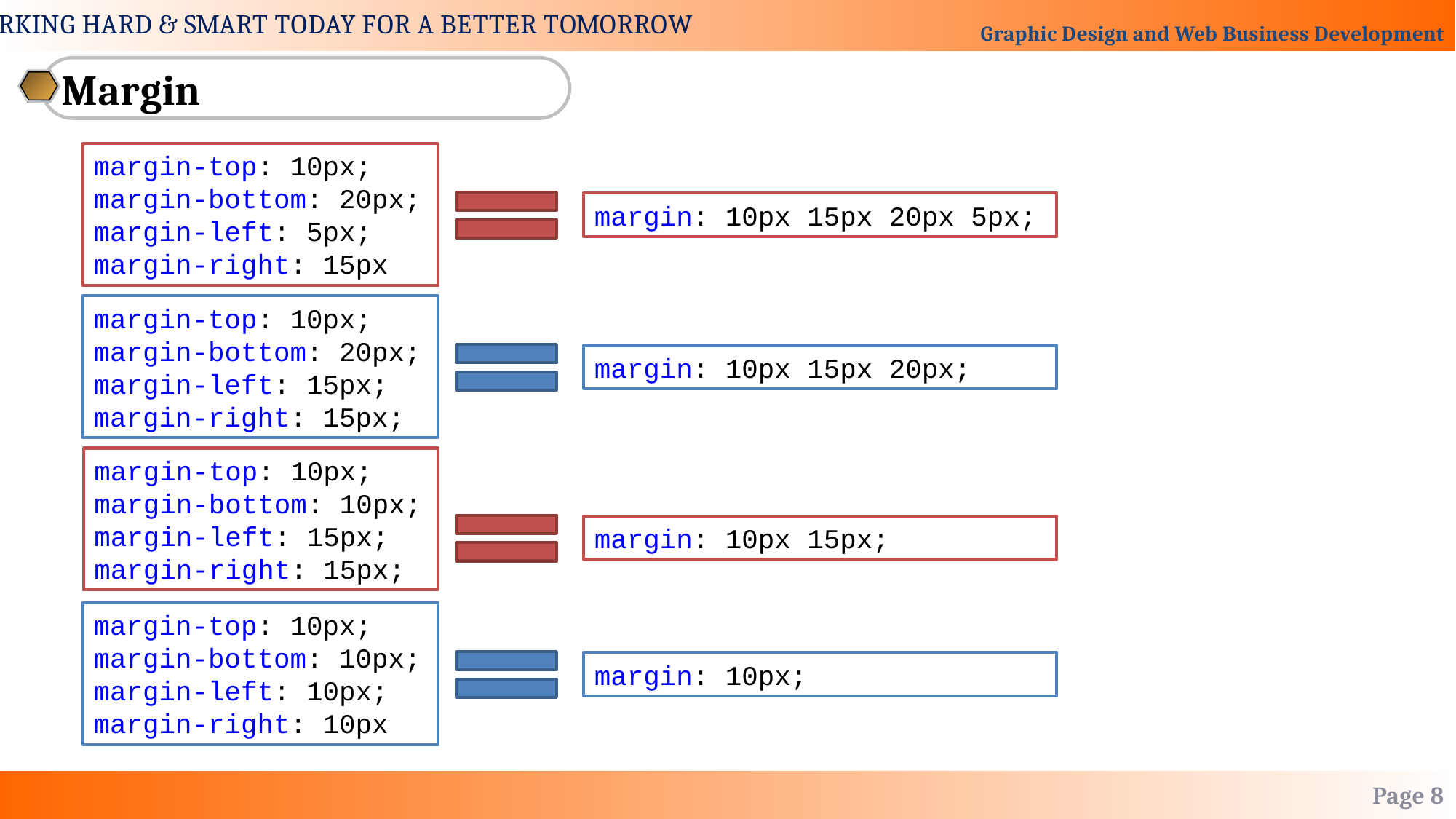

Margin

margin-top: 10px;
margin-bottom: 20px;
margin-left: 5px;
margin-right: 15px

margin: 10px 15px 20px 5px;
margin-top: 10px;
margin-bottom: 20px;
margin-left: 15px;
margin-right: 15px;

margin: 10px 15px 20px;
margin-top: 10px;
margin-bottom: 10px;
margin-left: 15px;
margin-right: 15px;

margin: 10px 15px;
margin-top: 10px;
margin-bottom: 10px;
margin-left: 10px;
margin-right: 10px

margin: 10px;
Page 8